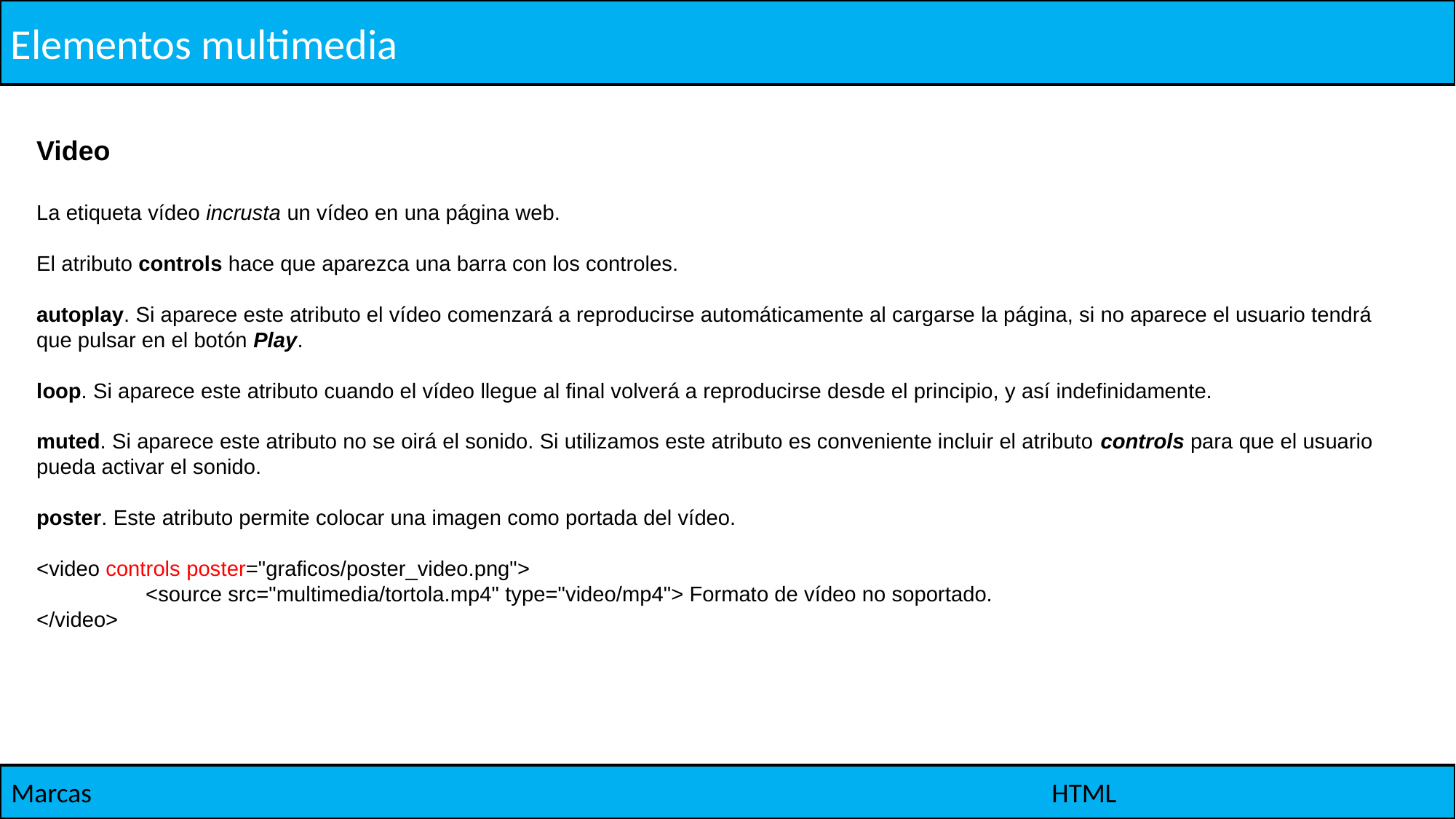

Elementos multimedia

Video

La etiqueta vídeo incrusta un vídeo en una página web.

El atributo controls hace que aparezca una barra con los controles.

autoplay. Si aparece este atributo el vídeo comenzará a reproducirse automáticamente al cargarse la página, si no aparece el usuario tendrá que pulsar en el botón Play.

loop. Si aparece este atributo cuando el vídeo llegue al final volverá a reproducirse desde el principio, y así indefinidamente.

muted. Si aparece este atributo no se oirá el sonido. Si utilizamos este atributo es conveniente incluir el atributo controls para que el usuario pueda activar el sonido.

poster. Este atributo permite colocar una imagen como portada del vídeo.

<video controls poster="graficos/poster_video.png">
	<source src="multimedia/tortola.mp4" type="video/mp4"> Formato de vídeo no soportado.
</video>

Marcas

HTML